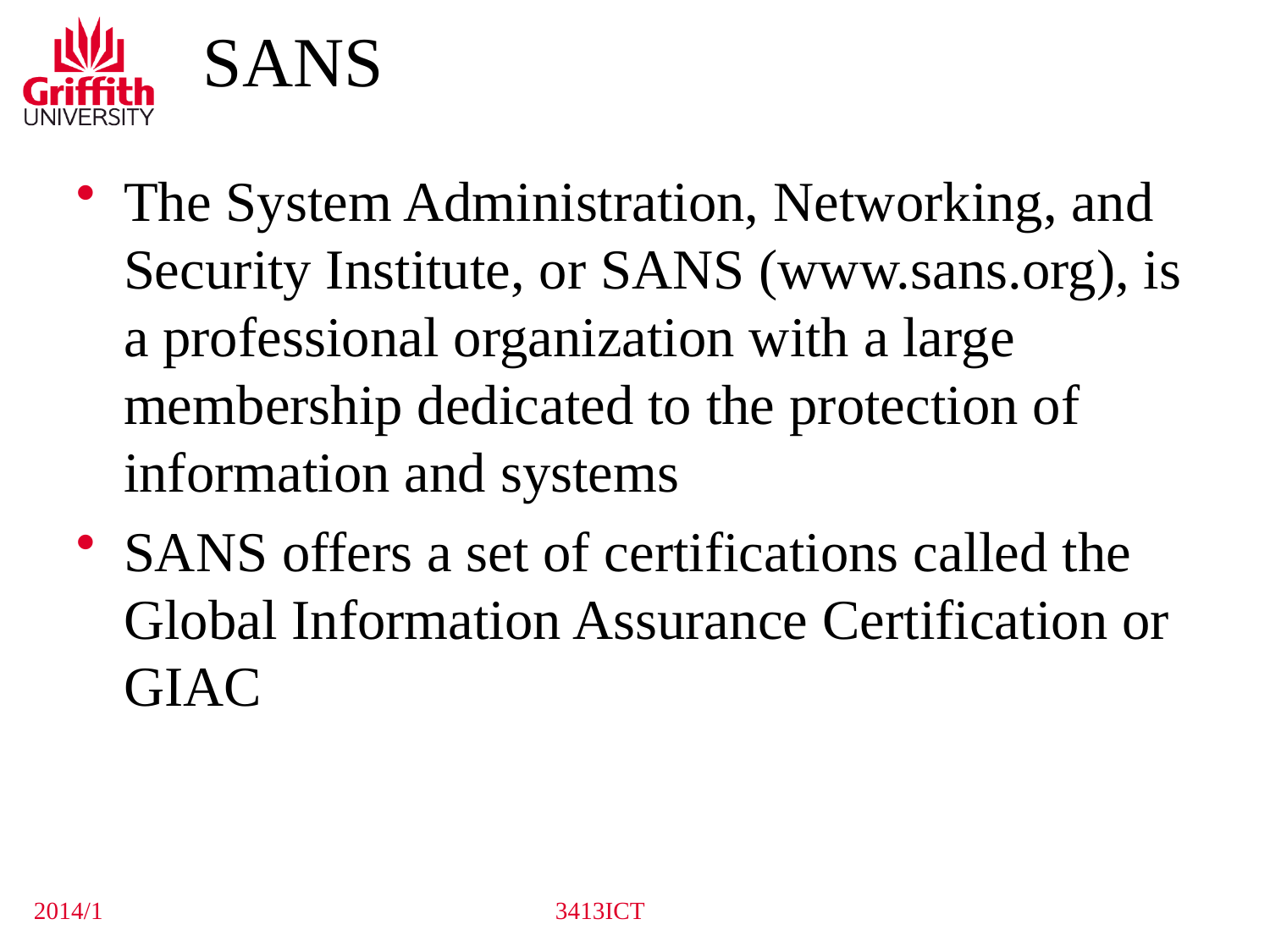

SANS
The System Administration, Networking, and Security Institute, or SANS (www.sans.org), is a professional organization with a large membership dedicated to the protection of information and systems
SANS offers a set of certifications called the Global Information Assurance Certification or GIAC
2014/1
3413ICT